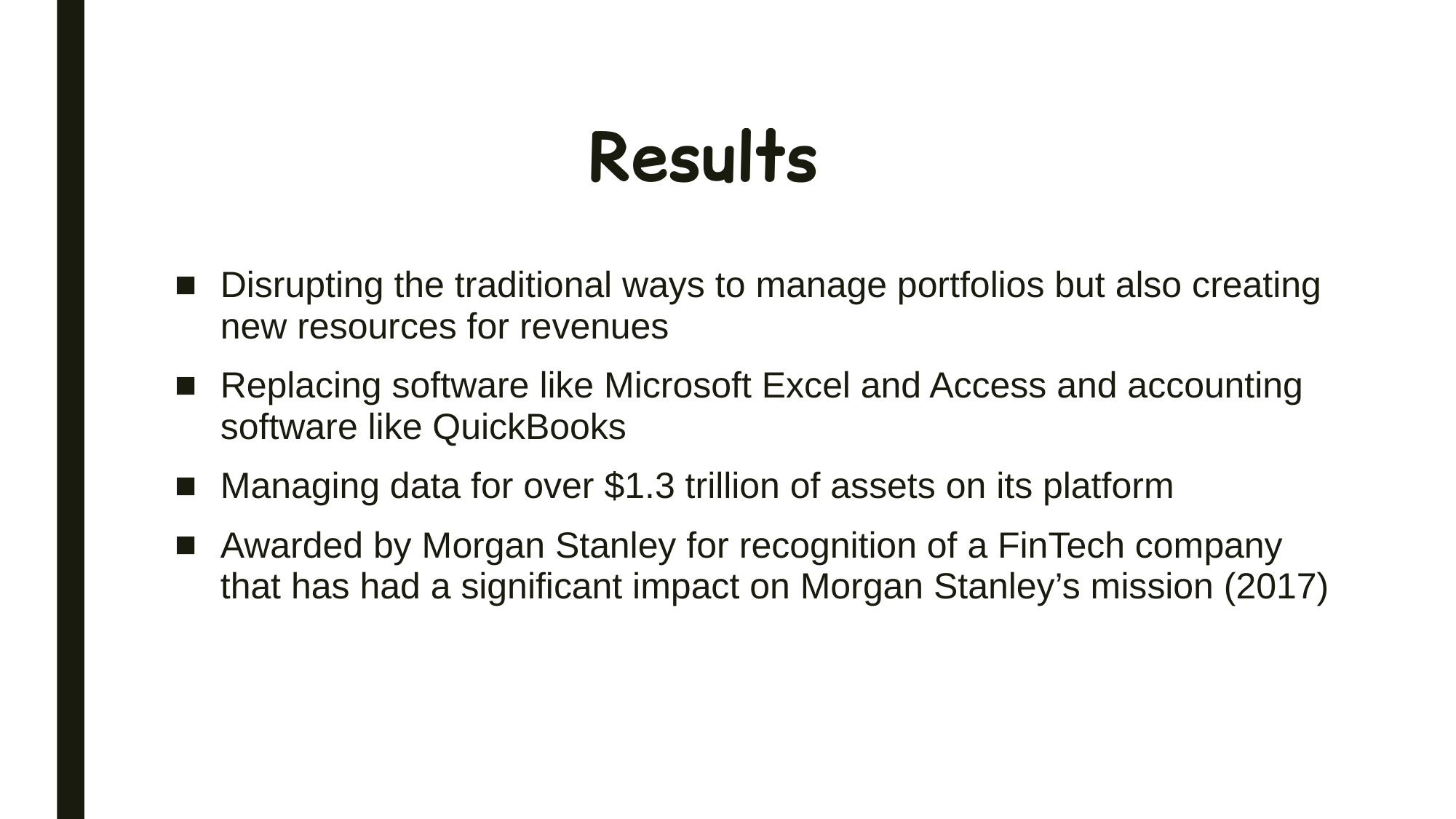

# Results
Disrupting the traditional ways to manage portfolios but also creating new resources for revenues
Replacing software like Microsoft Excel and Access and accounting software like QuickBooks
Managing data for over $1.3 trillion of assets on its platform
Awarded by Morgan Stanley for recognition of a FinTech company that has had a significant impact on Morgan Stanley’s mission (2017)